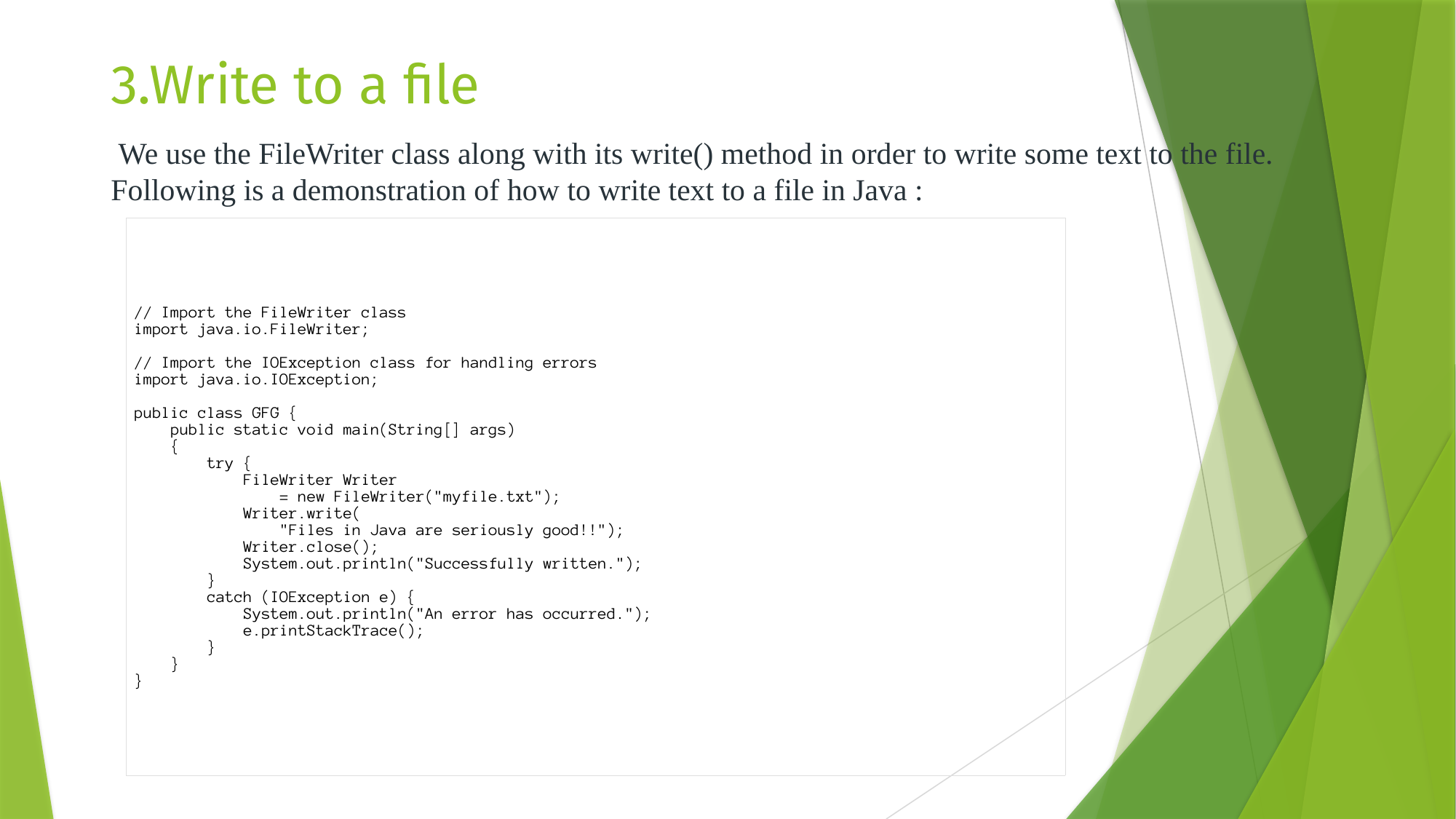

# 3.Write to a file
 We use the FileWriter class along with its write() method in order to write some text to the file. Following is a demonstration of how to write text to a file in Java :

| // Import the FileWriter class import java.io.FileWriter;   // Import the IOException class for handling errors import java.io.IOException;   public class GFG {     public static void main(String[] args)     {         try {             FileWriter Writer                 = new FileWriter("myfile.txt");             Writer.write(                 "Files in Java are seriously good!!");             Writer.close();             System.out.println("Successfully written.");         }         catch (IOException e) {             System.out.println("An error has occurred.");             e.printStackTrace();         }     } } |
| --- |